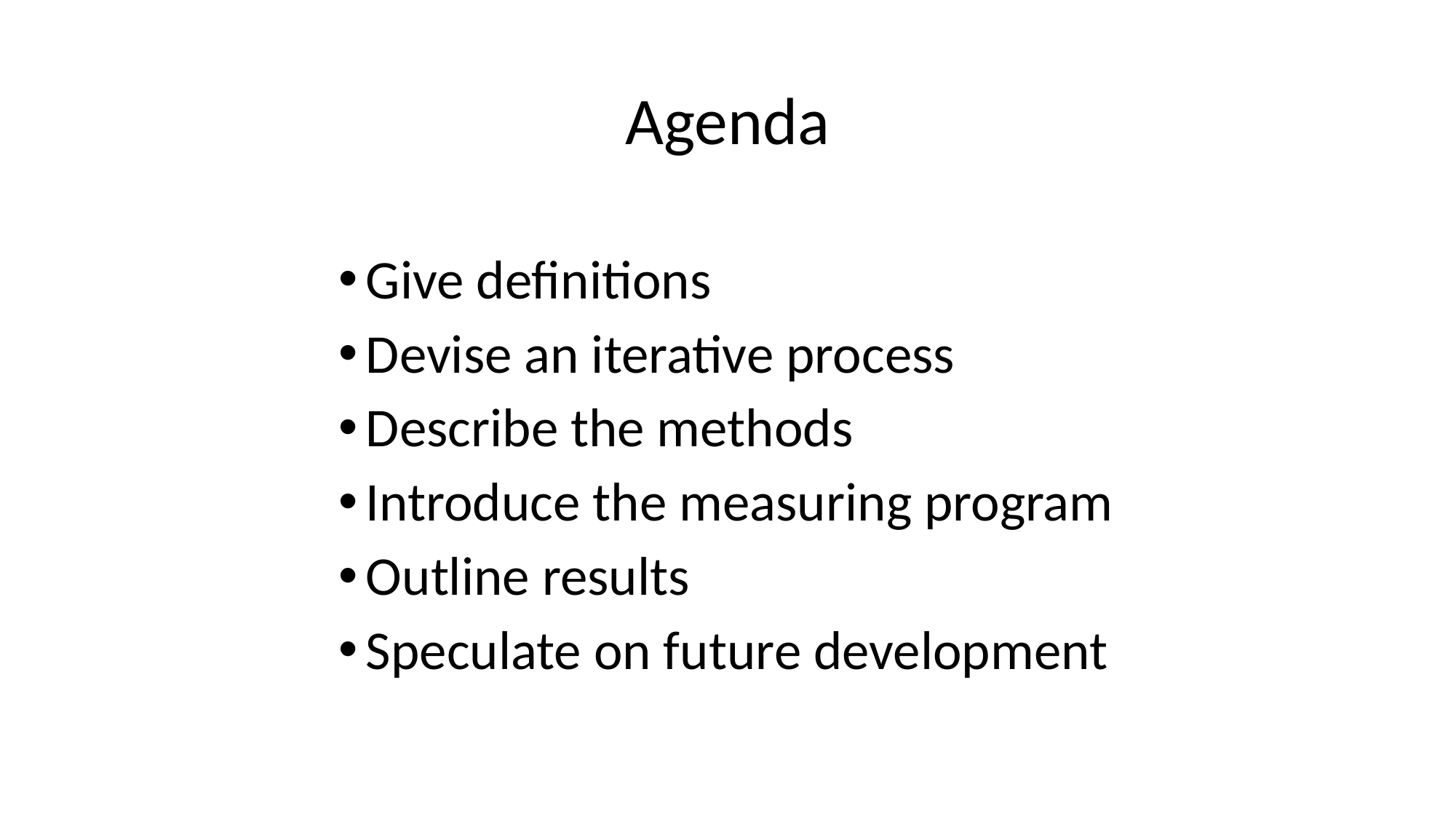

# Agenda
Give definitions
Devise an iterative process
Describe the methods
Introduce the measuring program
Outline results
Speculate on future development